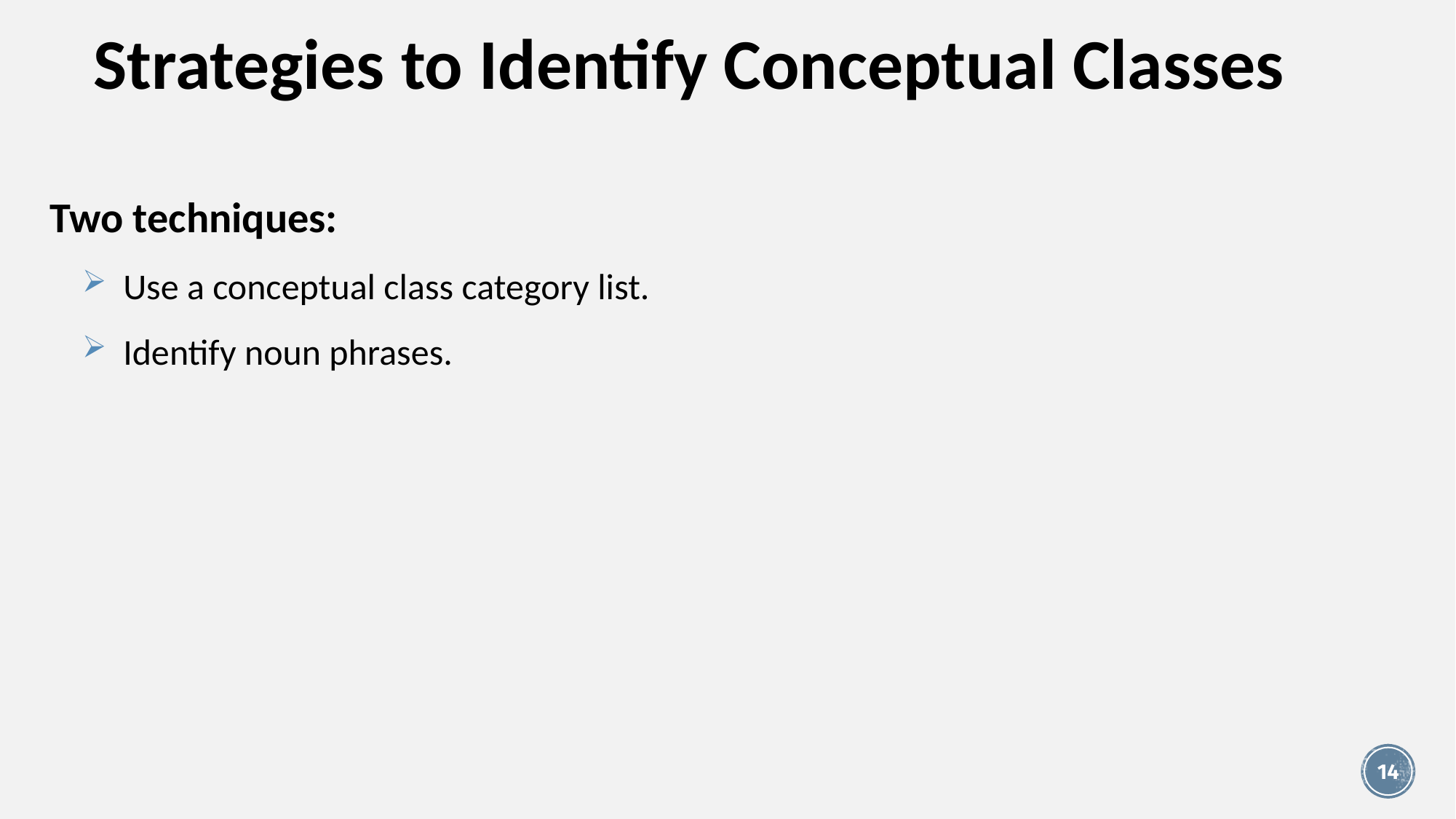

# Strategies to Identify Conceptual Classes
Two techniques:
Use a conceptual class category list.
Identify noun phrases.
14